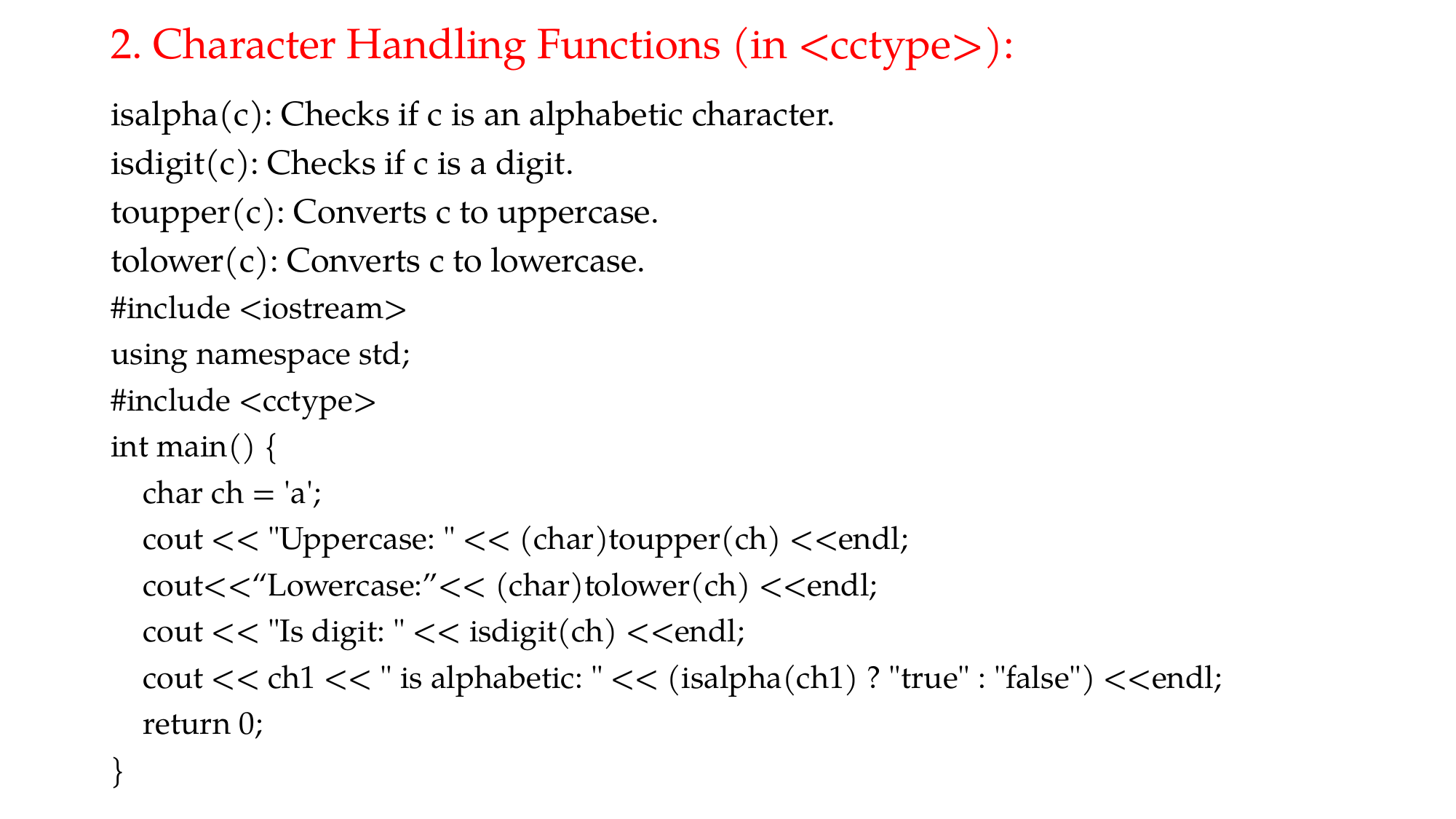

# 2. Character Handling Functions (in <cctype>):
isalpha(c): Checks if c is an alphabetic character.
isdigit(c): Checks if c is a digit.
toupper(c): Converts c to uppercase.
tolower(c): Converts c to lowercase.
#include <iostream>
using namespace std;
#include <cctype>
int main() {
    char ch = 'a';
    cout << "Uppercase: " << (char)toupper(ch) <<endl;
    cout<<“Lowercase:”<< (char)tolower(ch) <<endl;
    cout << "Is digit: " << isdigit(ch) <<endl;
    cout << ch1 << " is alphabetic: " << (isalpha(ch1) ? "true" : "false") <<endl;
    return 0;
}